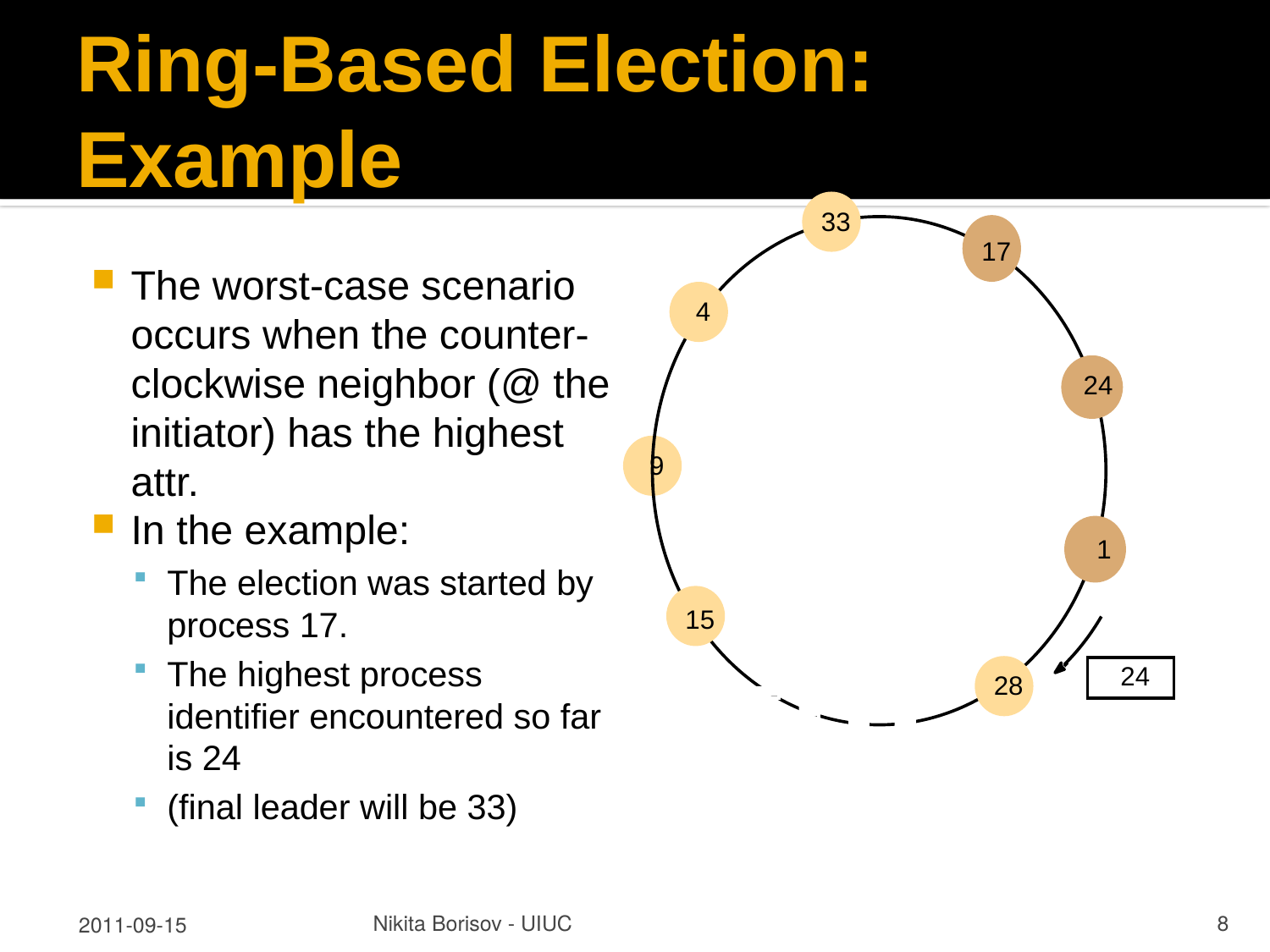

# Ring-Based Election: Example

33

17

4

24
9

1

15

24
28

The worst-case scenario occurs when the counter-clockwise neighbor (@ the initiator) has the highest attr.
In the example:
The election was started by process 17.
The highest process identifier encountered so far is 24
(final leader will be 33)

2011-09-15
Nikita Borisov - UIUC
8